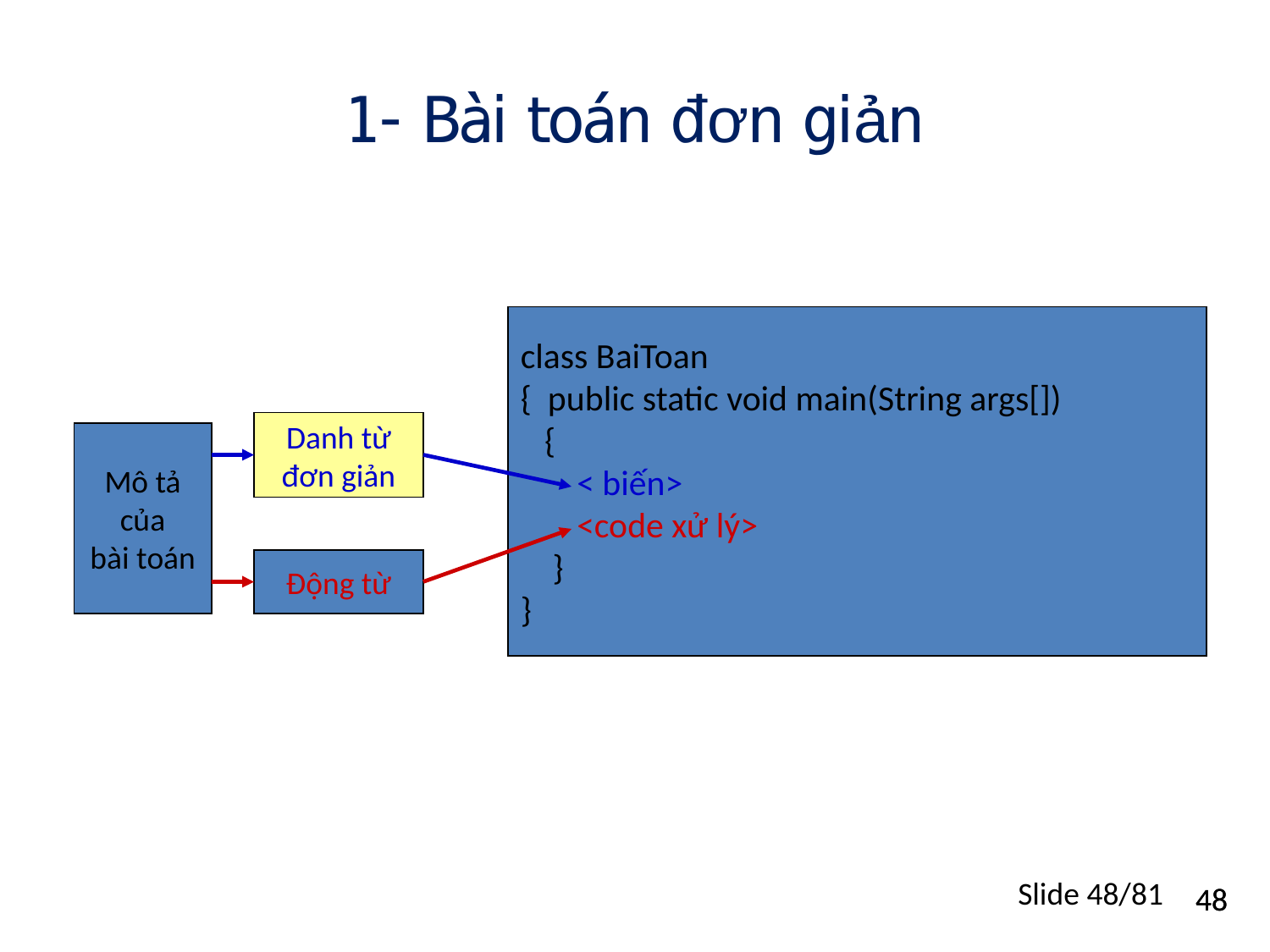

# 1- Bài toán đơn giản
class BaiToan
{  public static void main(String args[])
   {
       < biến>
       <code xử lý>
    }
}
Danh từ
đơn giản
Mô tả
của
bài toán

Động từ

Slide 48/81